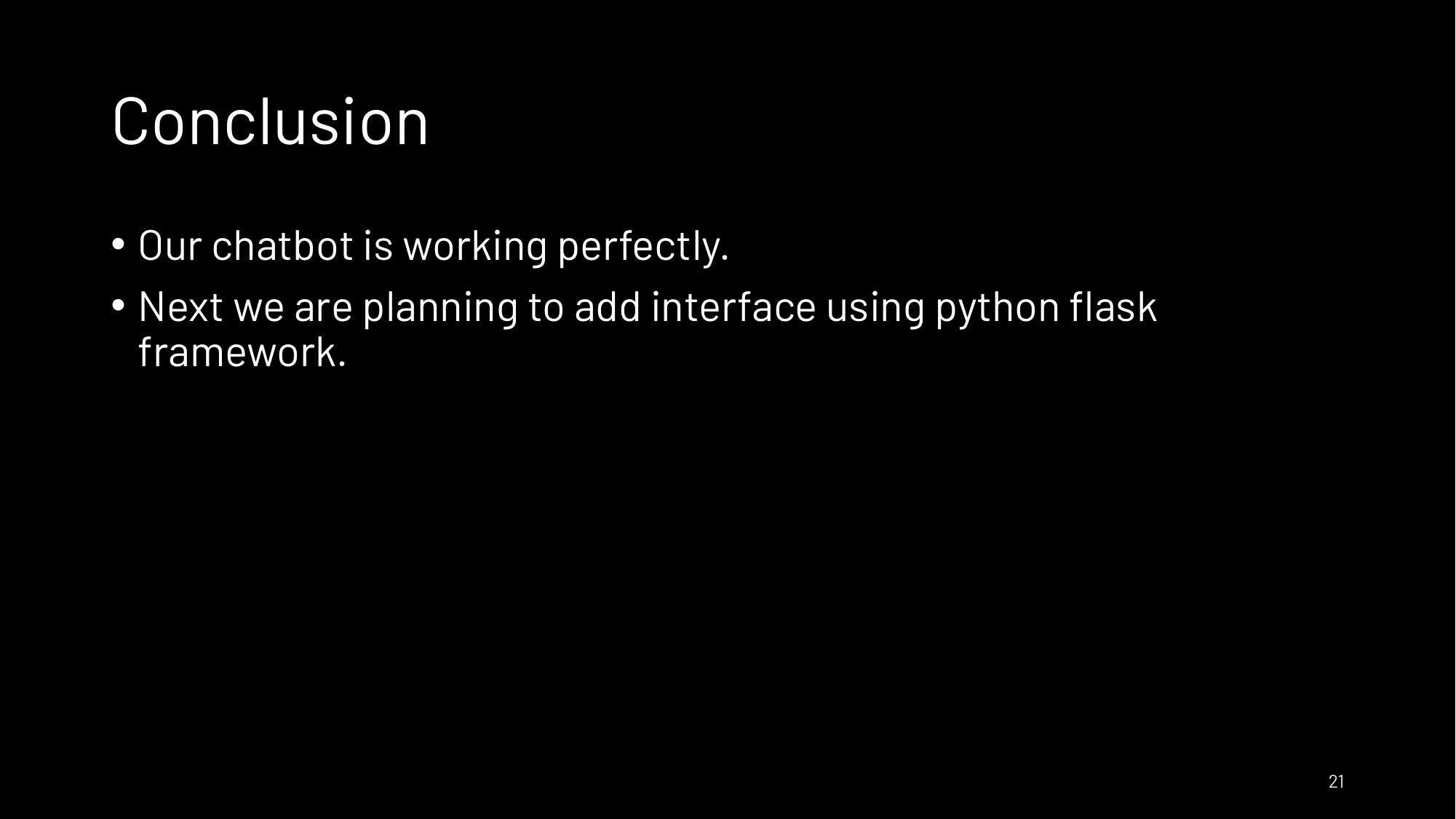

# Conclusion
Our chatbot is working perfectly.
Next we are planning to add interface using python flask framework.
21